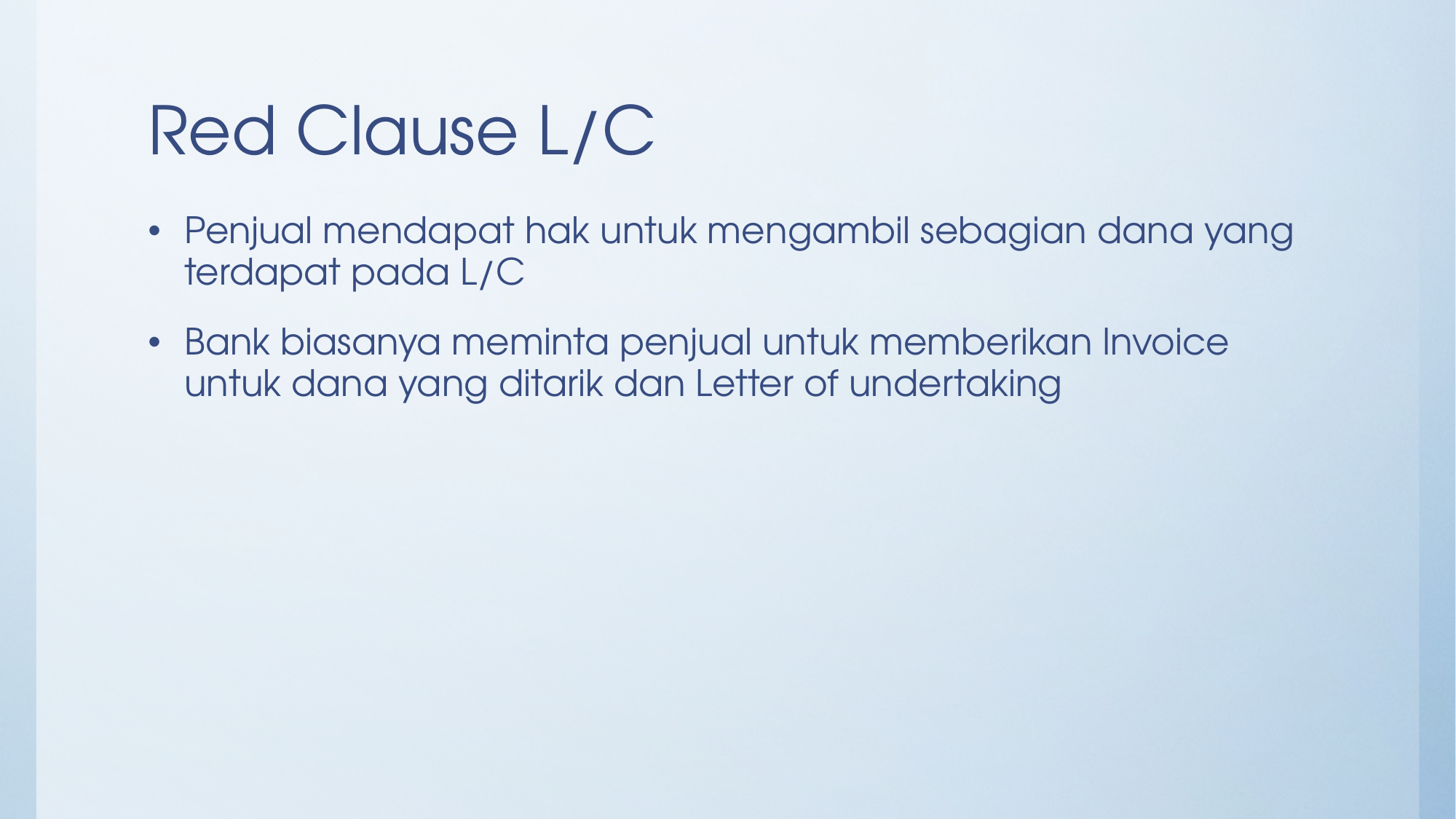

# Red Clause L/C
Penjual mendapat hak untuk mengambil sebagian dana yang terdapat pada L/C
Bank biasanya meminta penjual untuk memberikan Invoice untuk dana yang ditarik dan Letter of undertaking